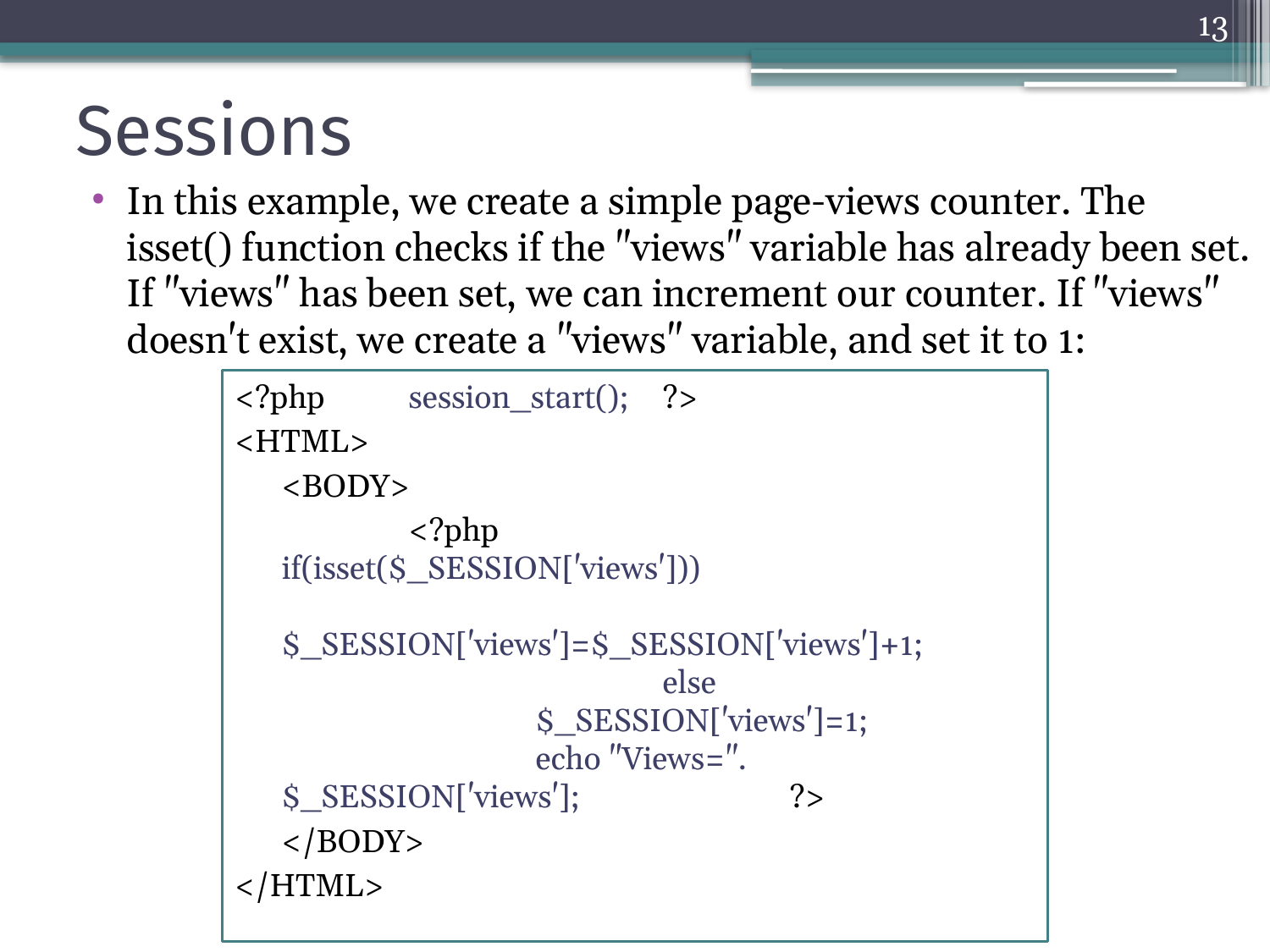

13
# Sessions
In this example, we create a simple page-views counter. The isset() function checks if the "views" variable has already been set. If "views" has been set, we can increment our counter. If "views" doesn't exist, we create a "views" variable, and set it to 1:
<?php	session_start();	?>
<HTML>
	<BODY>
		<?php			if(isset($_SESSION['views']))				$_SESSION['views']=$_SESSION['views']+1;			else				$_SESSION['views']=1;			echo "Views=". $_SESSION['views'];		?>
	</BODY>
</HTML>